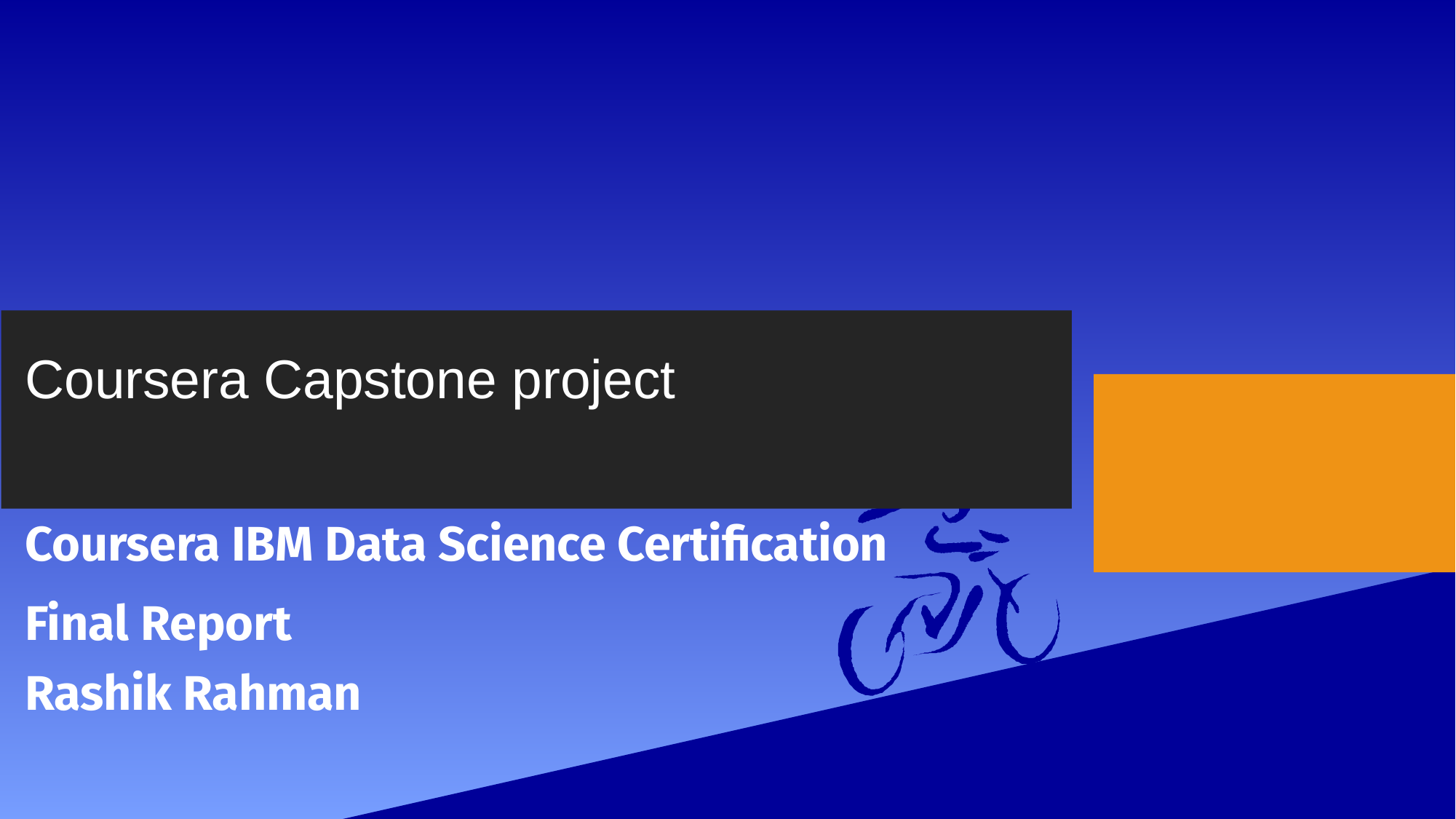

# Coursera Capstone project

Coursera IBM Data Science Certification
Final Report
Rashik Rahman